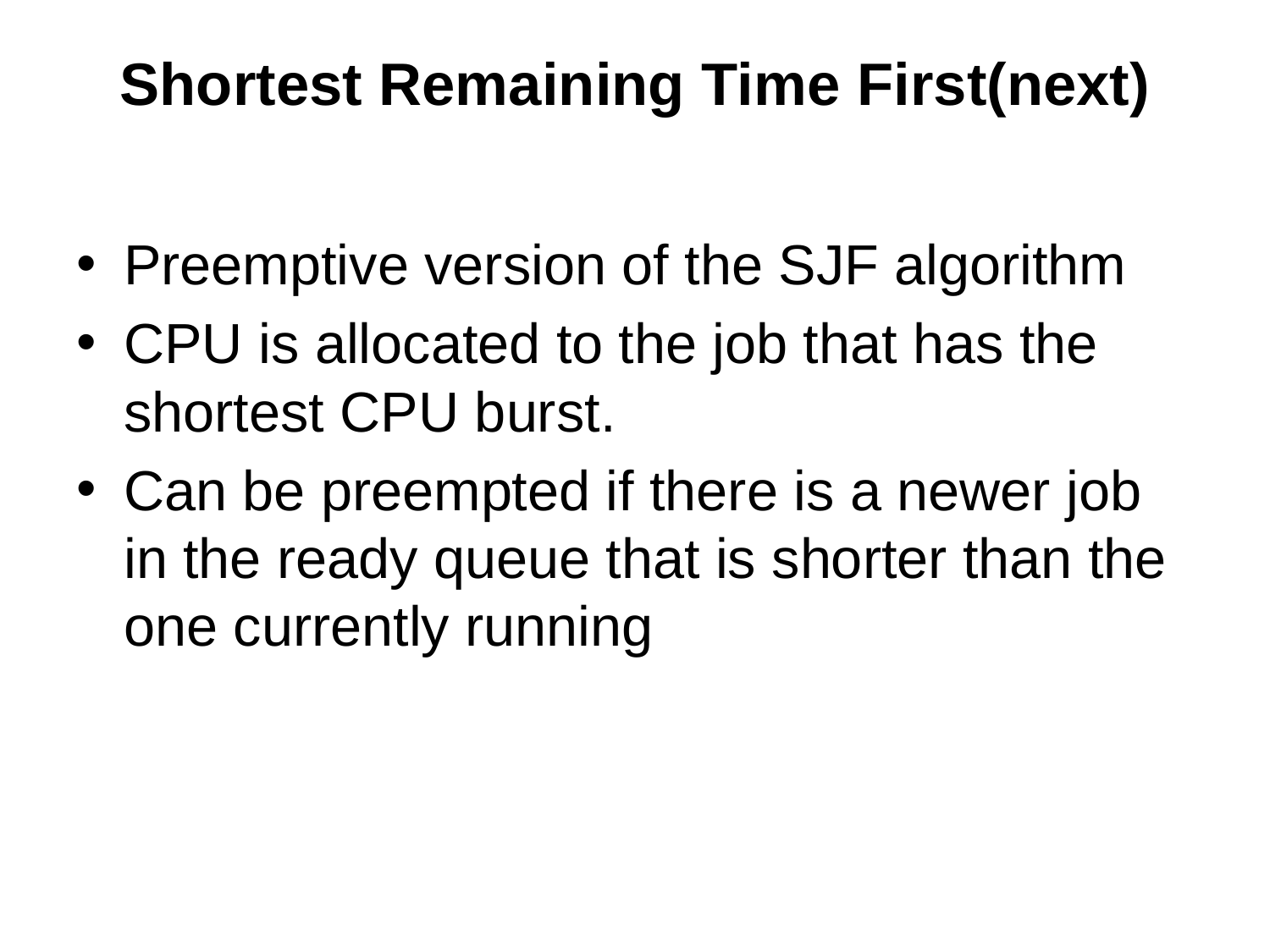

# Shortest Remaining Time First(next)
Preemptive version of the SJF algorithm
CPU is allocated to the job that has the shortest CPU burst.
Can be preempted if there is a newer job in the ready queue that is shorter than the one currently running